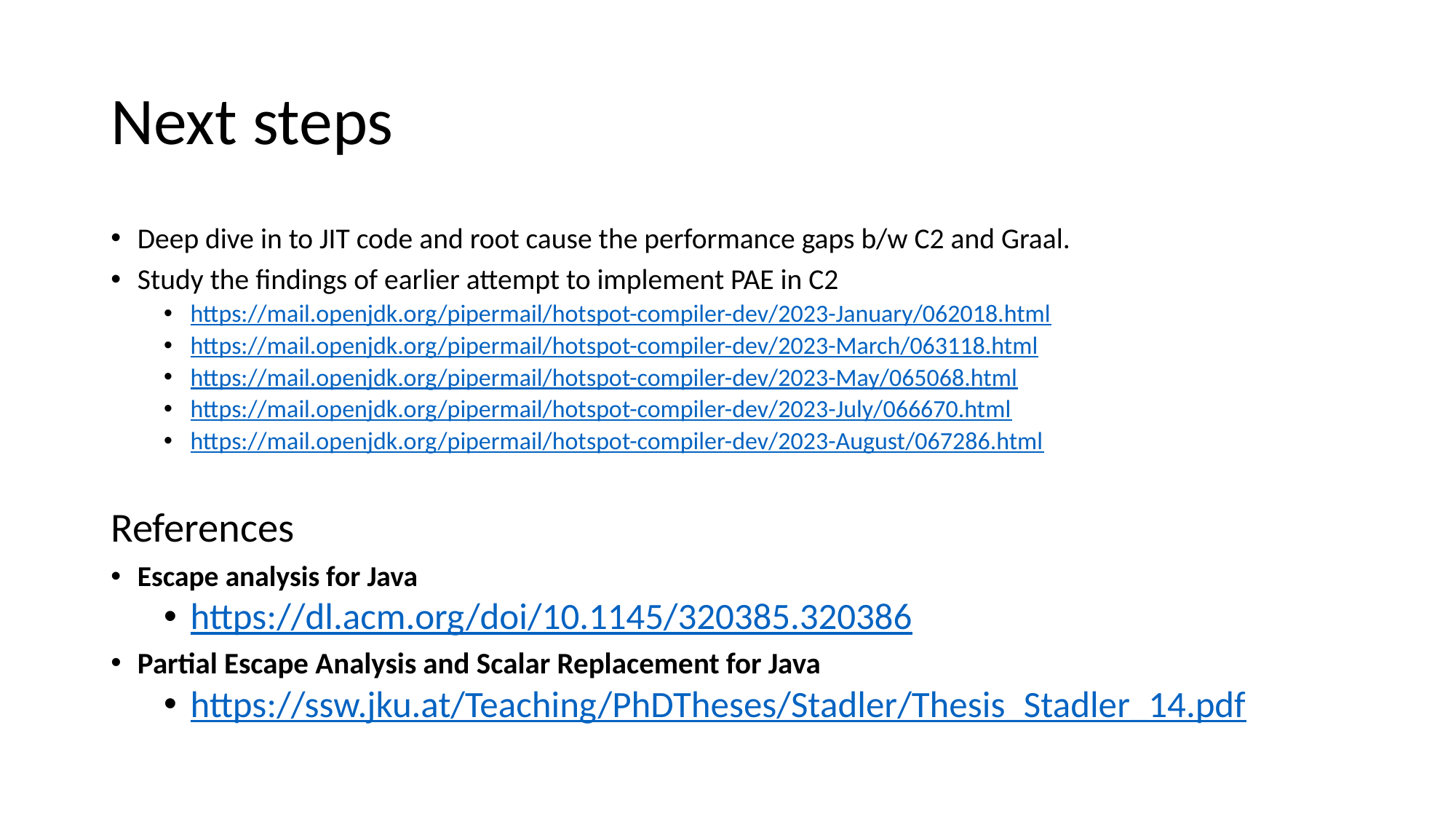

# Next steps
Deep dive in to JIT code and root cause the performance gaps b/w C2 and Graal.
Study the findings of earlier attempt to implement PAE in C2
https://mail.openjdk.org/pipermail/hotspot-compiler-dev/2023-January/062018.html
https://mail.openjdk.org/pipermail/hotspot-compiler-dev/2023-March/063118.html
https://mail.openjdk.org/pipermail/hotspot-compiler-dev/2023-May/065068.html
https://mail.openjdk.org/pipermail/hotspot-compiler-dev/2023-July/066670.html
https://mail.openjdk.org/pipermail/hotspot-compiler-dev/2023-August/067286.html

References
Escape analysis for Java
https://dl.acm.org/doi/10.1145/320385.320386
Partial Escape Analysis and Scalar Replacement for Java
https://ssw.jku.at/Teaching/PhDTheses/Stadler/Thesis_Stadler_14.pdf